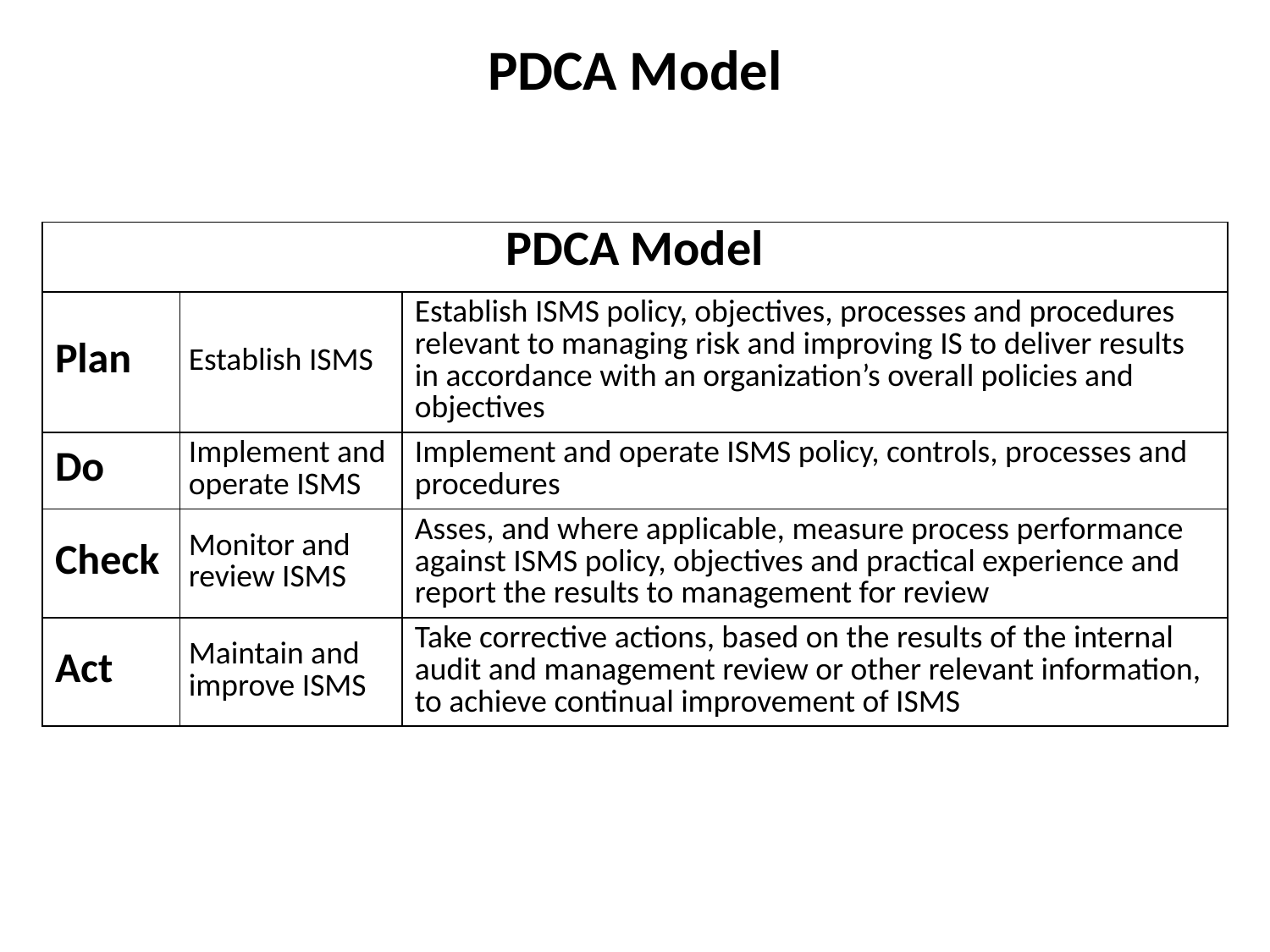

# PDCA Model
| PDCA Model |  |  |
| --- | --- | --- |
| Plan | Establish ISMS | Establish ISMS policy, objectives, processes and procedures relevant to managing risk and improving IS to deliver results in accordance with an organization’s overall policies and objectives |
| Do | Implement and operate ISMS | Implement and operate ISMS policy, controls, processes and procedures |
| Check | Monitor and review ISMS | Asses, and where applicable, measure process performance against ISMS policy, objectives and practical experience and report the results to management for review |
| Act | Maintain and improve ISMS | Take corrective actions, based on the results of the internal audit and management review or other relevant information, to achieve continual improvement of ISMS |